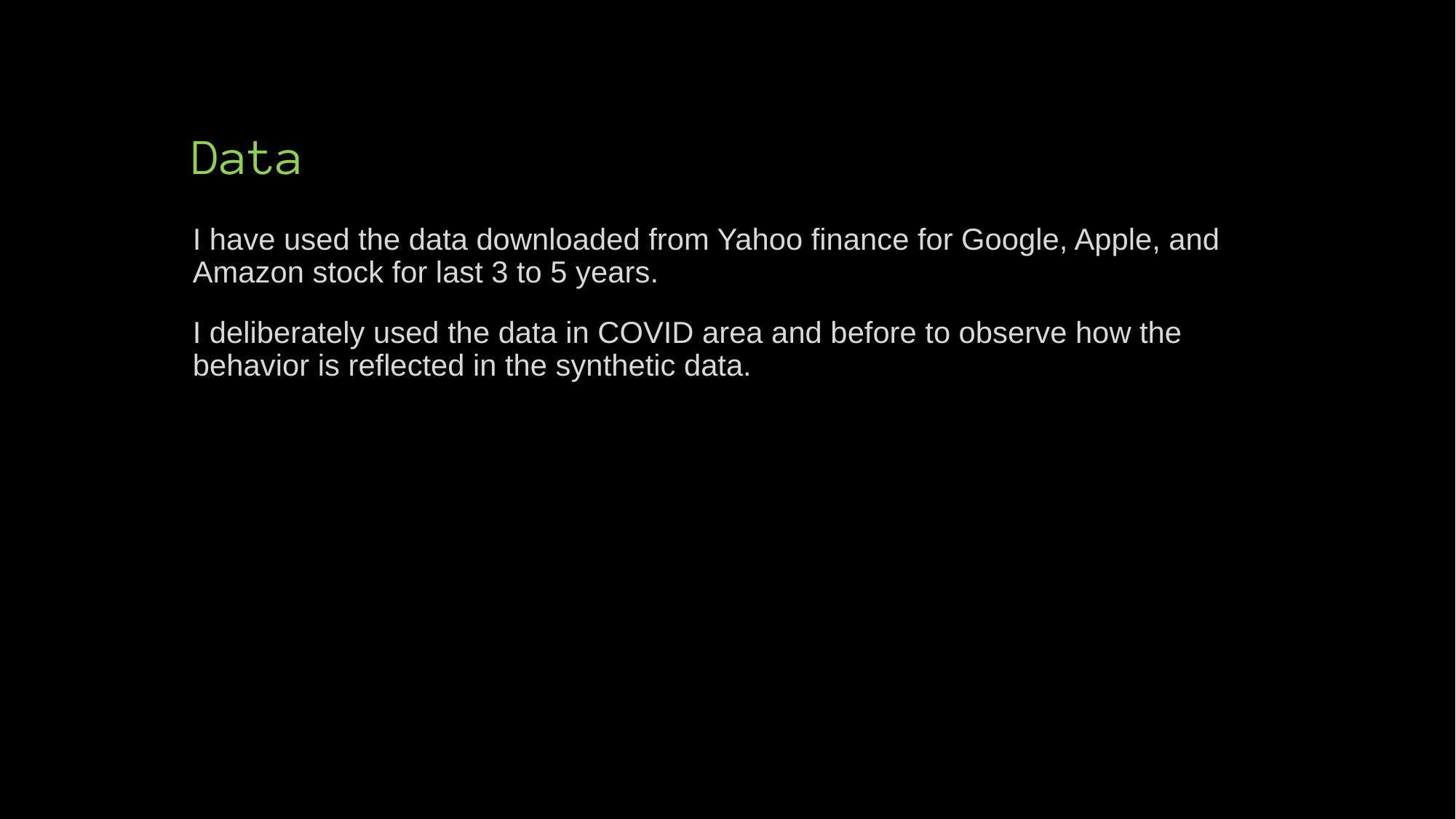

# Data
I have used the data downloaded from Yahoo finance for Google, Apple, and Amazon stock for last 3 to 5 years.
I deliberately used the data in COVID area and before to observe how the behavior is reflected in the synthetic data.